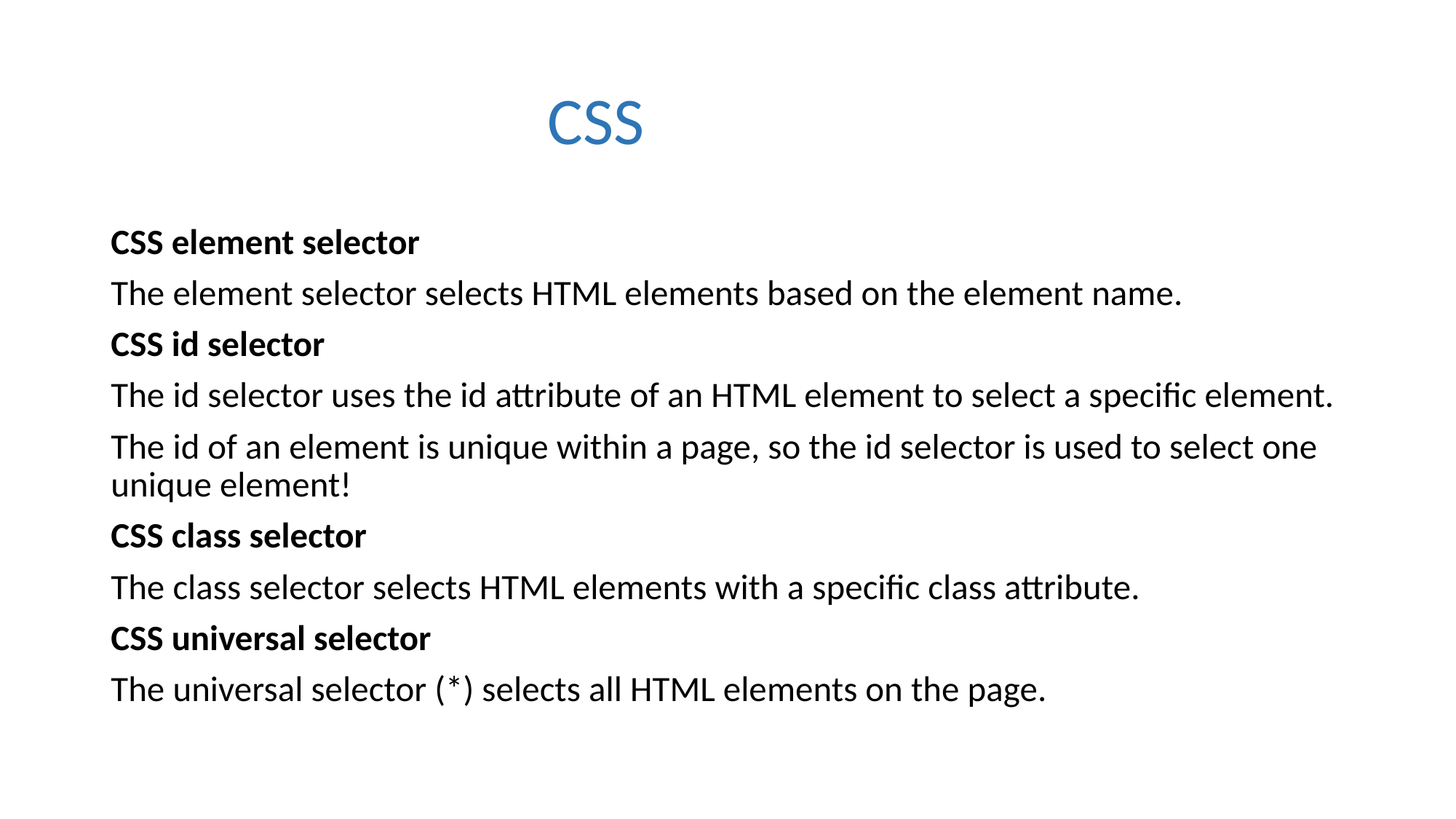

# CSS
CSS element selector
The element selector selects HTML elements based on the element name.
CSS id selector
The id selector uses the id attribute of an HTML element to select a specific element.
The id of an element is unique within a page, so the id selector is used to select one unique element!
CSS class selector
The class selector selects HTML elements with a specific class attribute.
CSS universal selector
The universal selector (*) selects all HTML elements on the page.